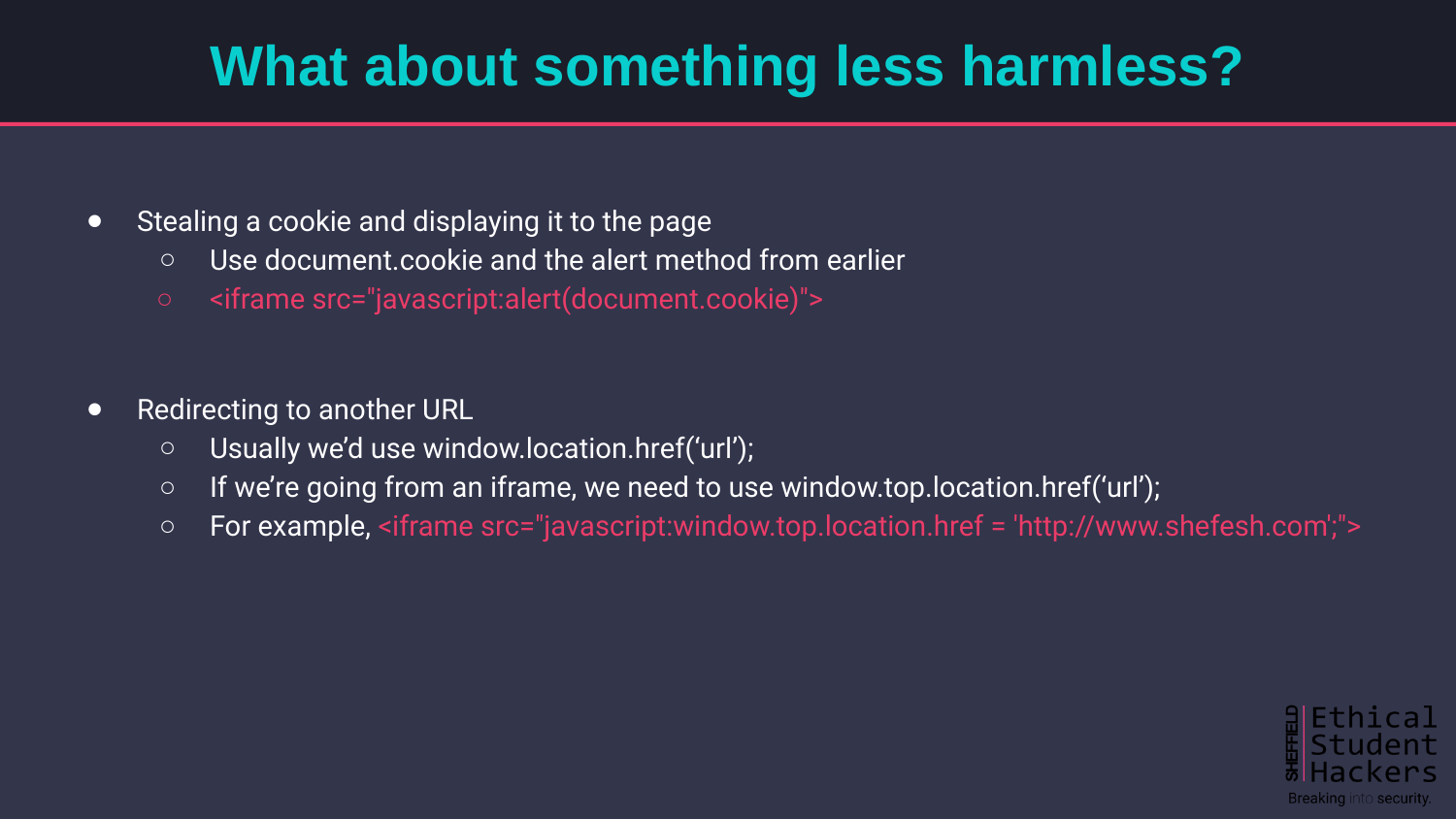

# What about something less harmless?
Stealing a cookie and displaying it to the page
Use document.cookie and the alert method from earlier
<iframe src="javascript:alert(document.cookie)">

Redirecting to another URL
Usually we’d use window.location.href(‘url’);
If we’re going from an iframe, we need to use window.top.location.href(‘url’);
For example, <iframe src="javascript:window.top.location.href = 'http://www.shefesh.com';">